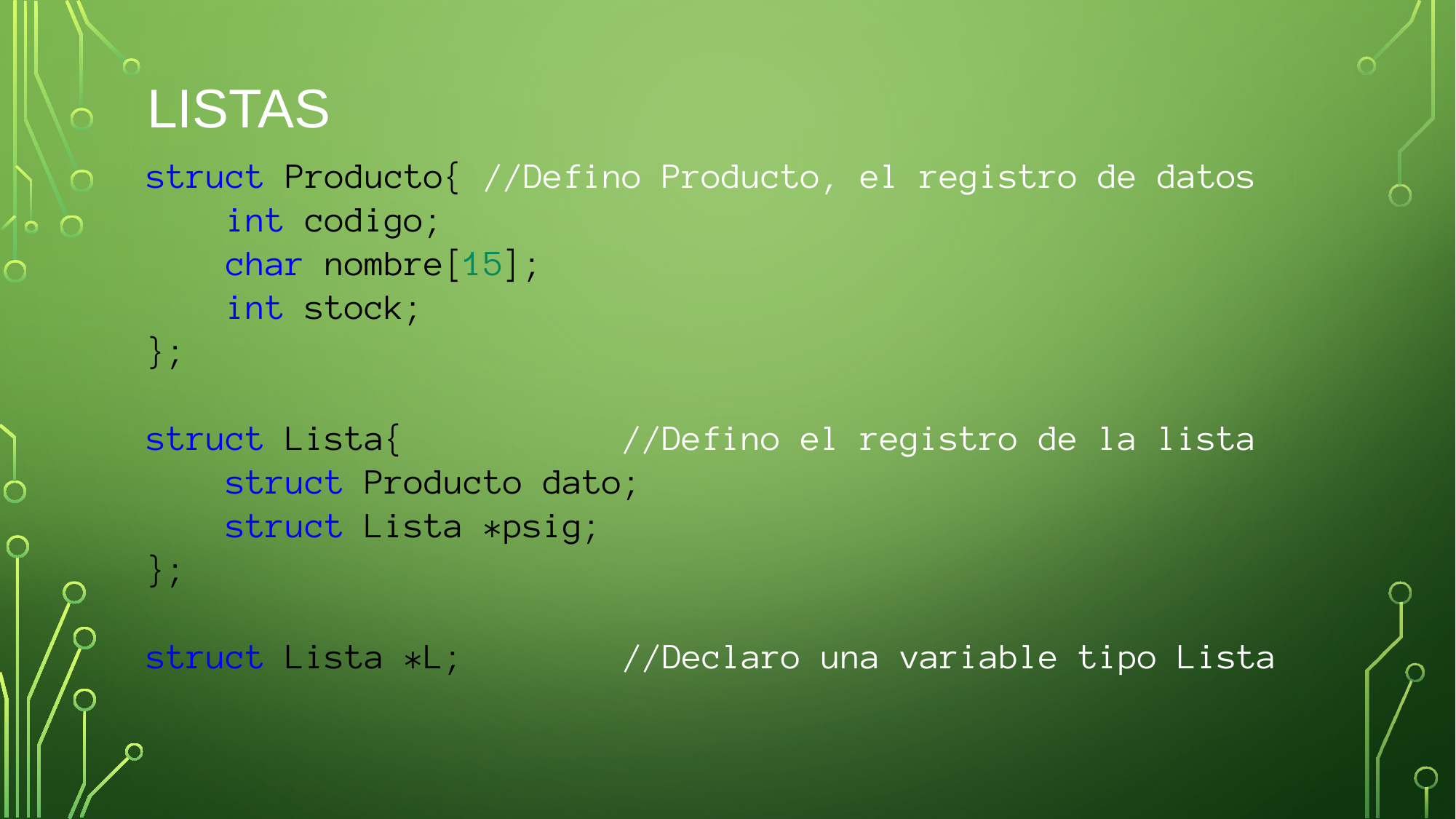

# LISTAS
struct Producto{ //Defino Producto, el registro de datos
    int codigo;
    char nombre[15];
    int stock;
};
struct Lista{           //Defino el registro de la lista
    struct Producto dato;
    struct Lista *psig;
};

struct Lista *L; 	  //Declaro una variable tipo Lista